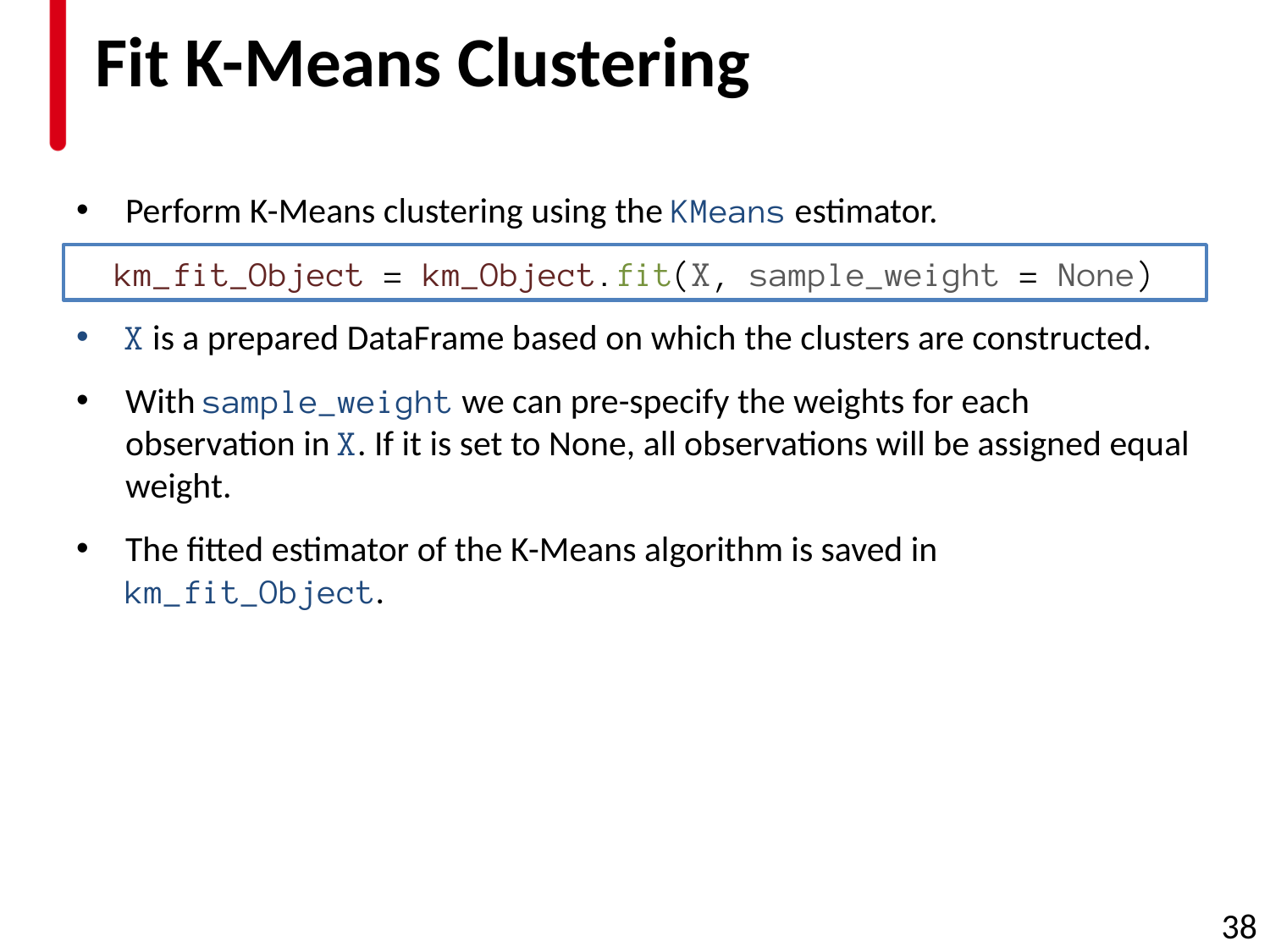

# Fit K-Means Clustering
Perform K-Means clustering using the KMeans estimator.

X is a prepared DataFrame based on which the clusters are constructed.
With sample_weight we can pre-specify the weights for each observation in X. If it is set to None, all observations will be assigned equal weight.
The fitted estimator of the K-Means algorithm is saved in km_fit_Object.
km_fit_Object = km_Object.fit(X, sample_weight = None)